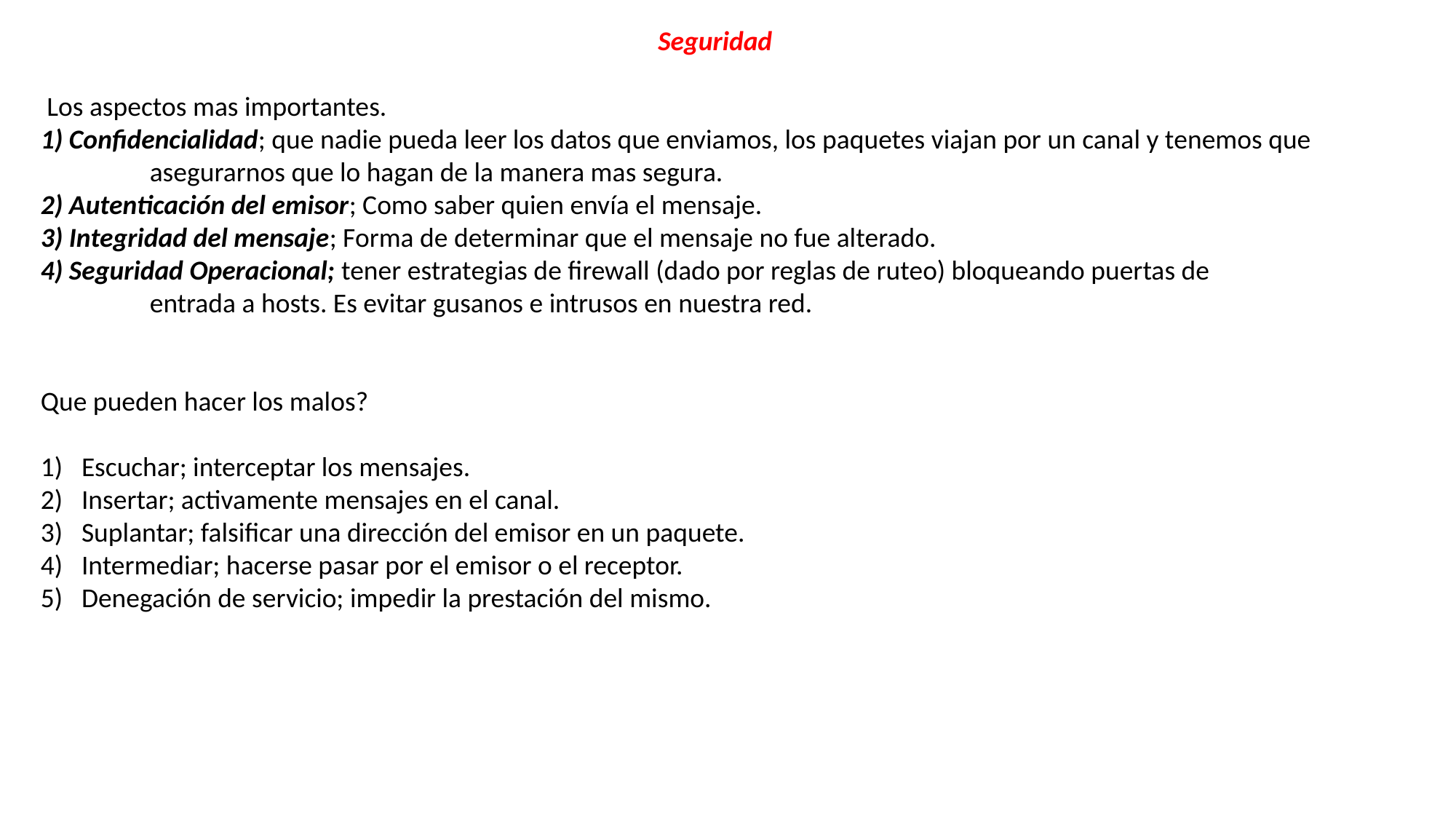

Seguridad

 Los aspectos mas importantes.
1) Confidencialidad; que nadie pueda leer los datos que enviamos, los paquetes viajan por un canal y tenemos que
 	asegurarnos que lo hagan de la manera mas segura.
2) Autenticación del emisor; Como saber quien envía el mensaje.
3) Integridad del mensaje; Forma de determinar que el mensaje no fue alterado.
4) Seguridad Operacional; tener estrategias de firewall (dado por reglas de ruteo) bloqueando puertas de
	entrada a hosts. Es evitar gusanos e intrusos en nuestra red.

Que pueden hacer los malos?

Escuchar; interceptar los mensajes.
Insertar; activamente mensajes en el canal.
Suplantar; falsificar una dirección del emisor en un paquete.
Intermediar; hacerse pasar por el emisor o el receptor.
Denegación de servicio; impedir la prestación del mismo.